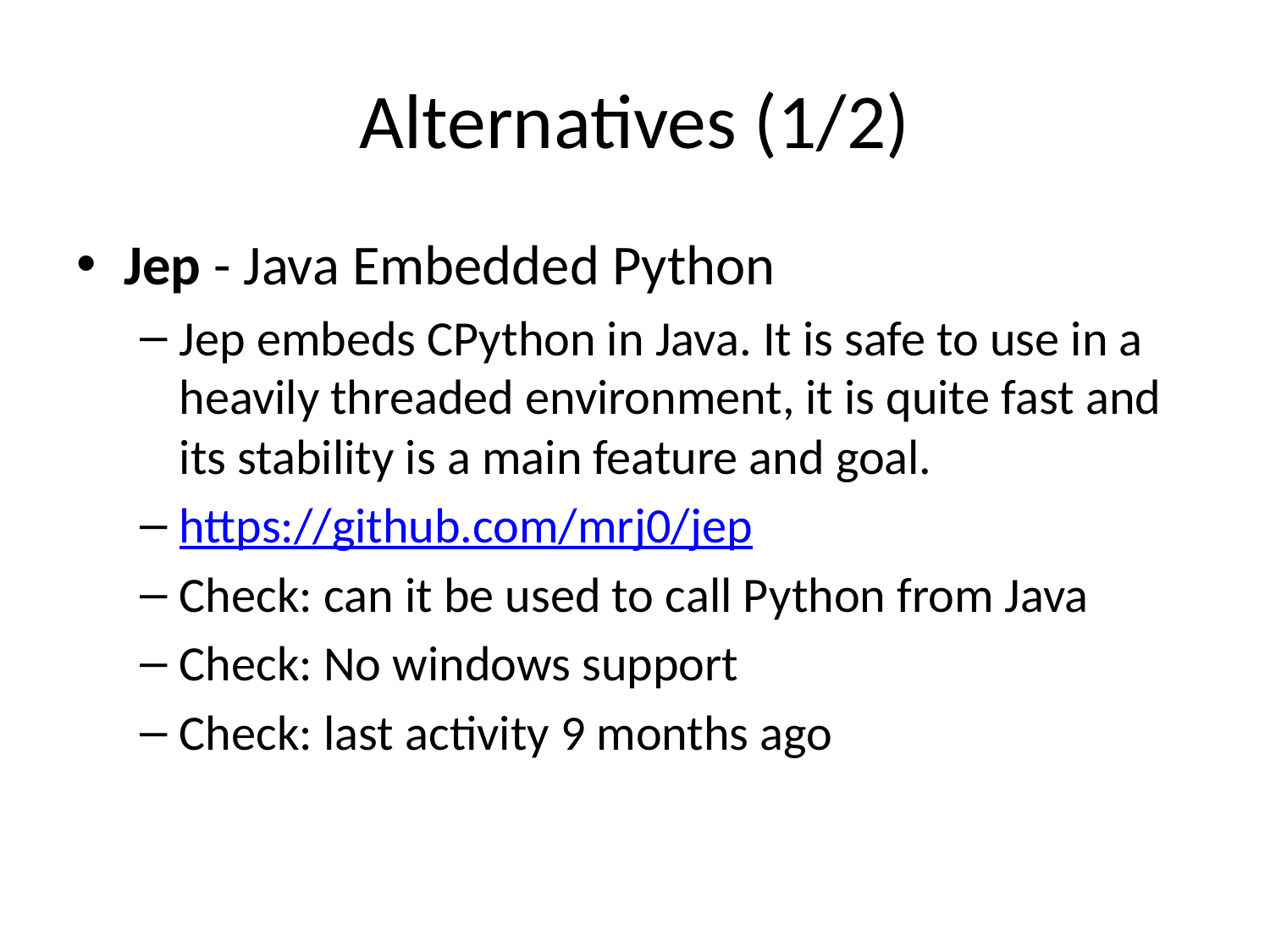

# Alternatives (1/2)
Jep - Java Embedded Python
Jep embeds CPython in Java. It is safe to use in a heavily threaded environment, it is quite fast and its stability is a main feature and goal.
https://github.com/mrj0/jep
Check: can it be used to call Python from Java
Check: No windows support
Check: last activity 9 months ago